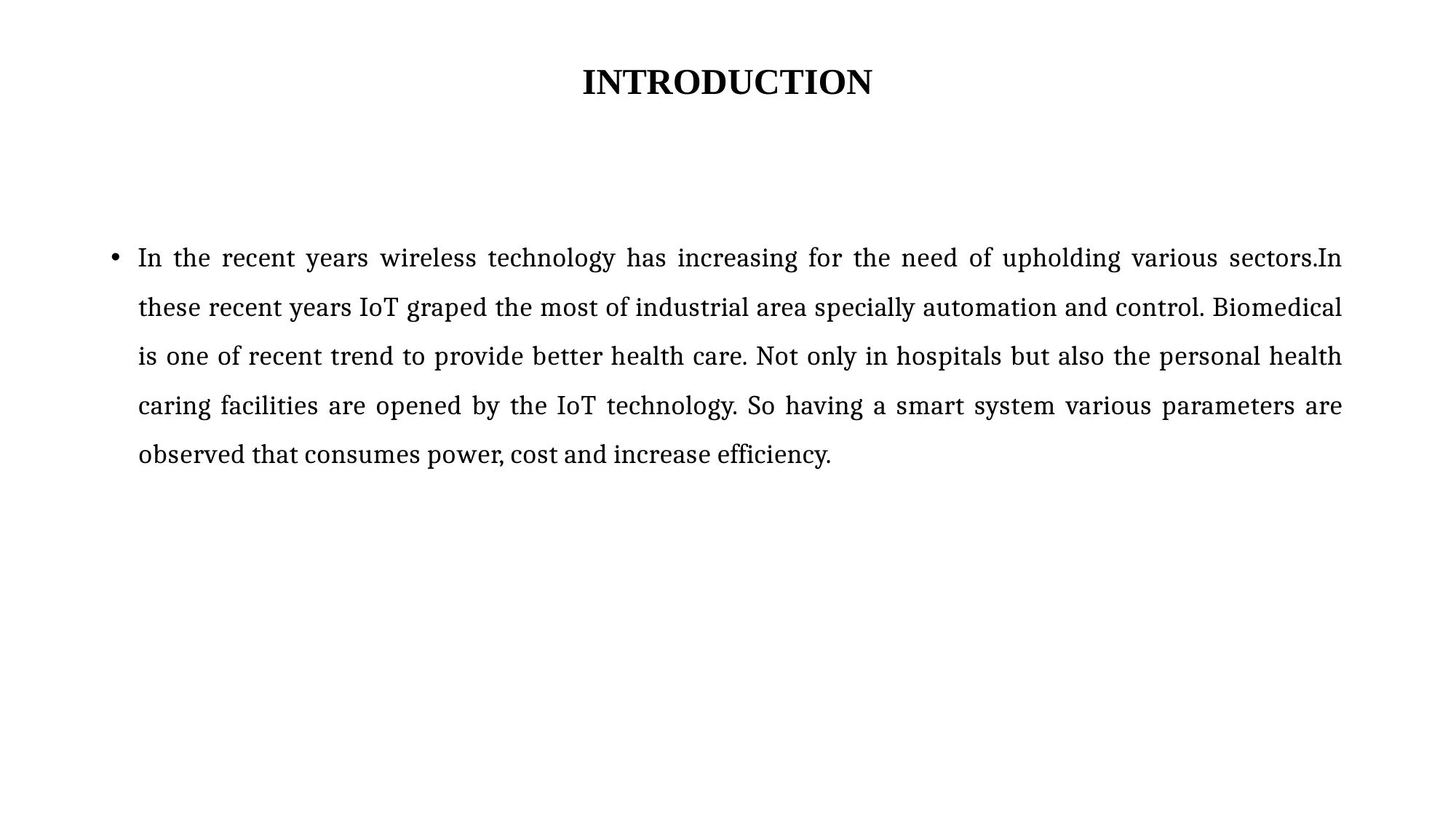

# INTRODUCTION
In the recent years wireless technology has increasing for the need of upholding various sectors.In these recent years IoT graped the most of industrial area specially automation and control. Biomedical is one of recent trend to provide better health care. Not only in hospitals but also the personal health caring facilities are opened by the IoT technology. So having a smart system various parameters are observed that consumes power, cost and increase efficiency.